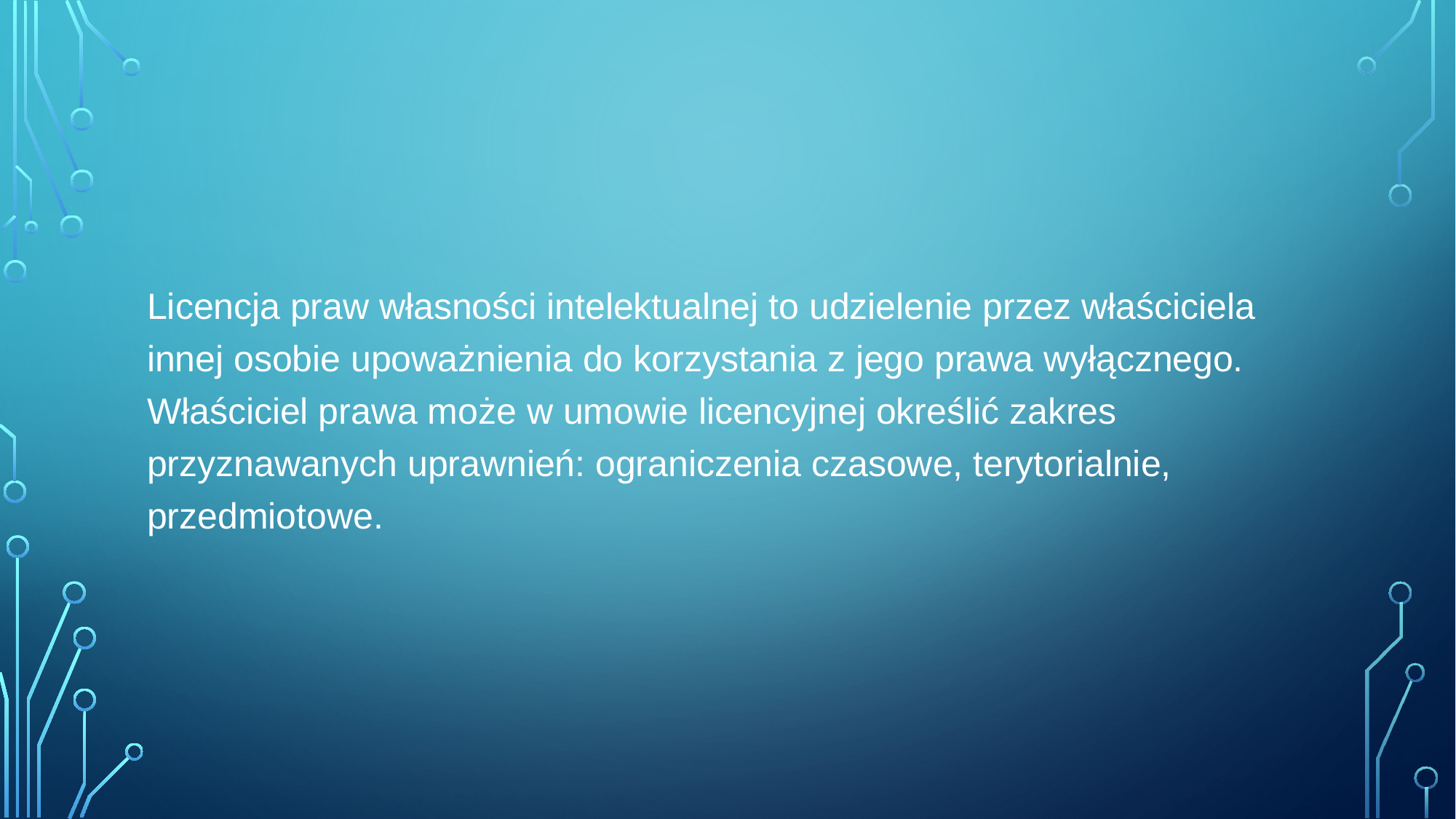

#
Licencja praw własności intelektualnej to udzielenie przez właściciela innej osobie upoważnienia do korzystania z jego prawa wyłącznego. Właściciel prawa może w umowie licencyjnej określić zakres przyznawanych uprawnień: ograniczenia czasowe, terytorialnie, przedmiotowe.